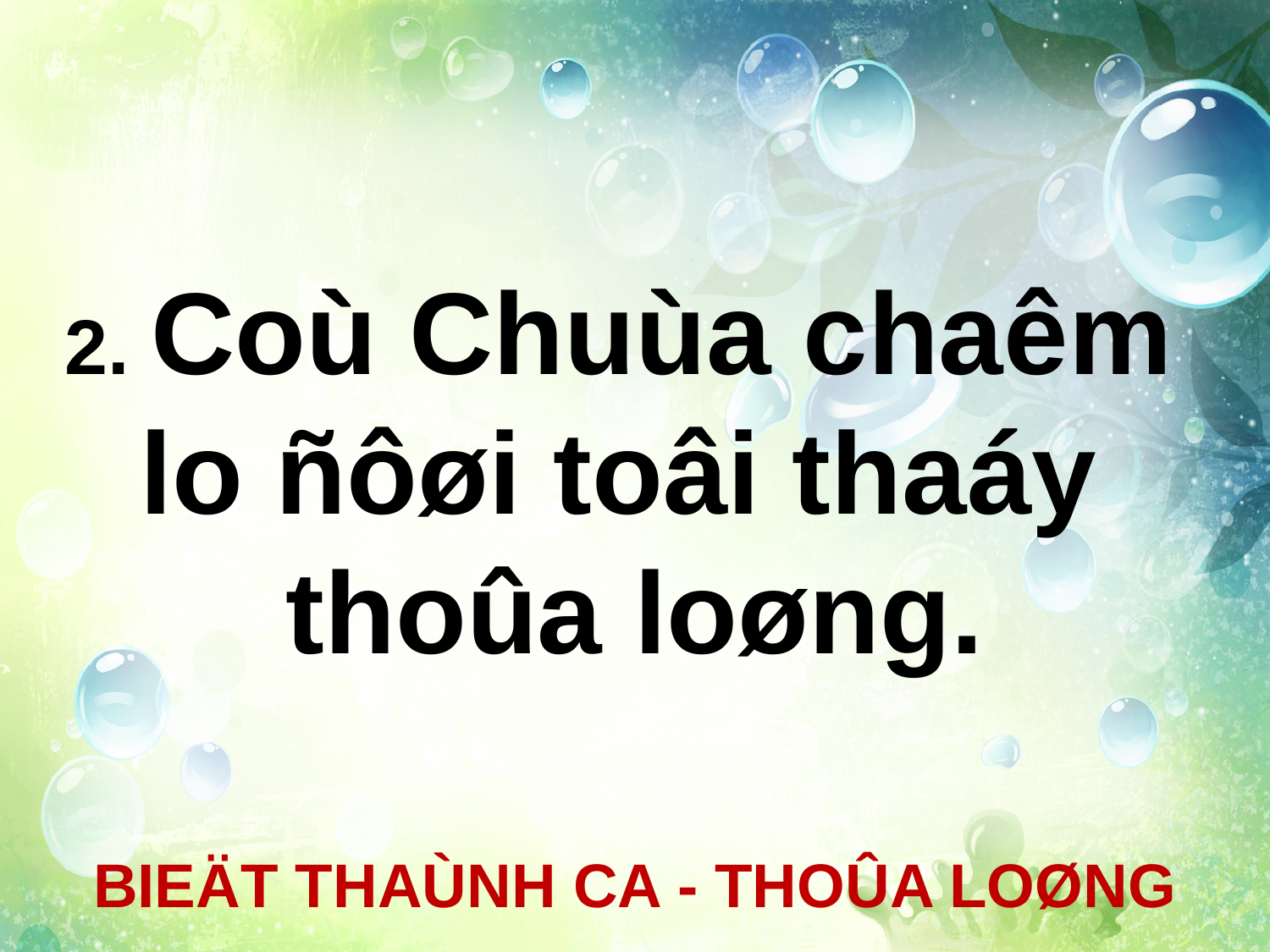

2. Coù Chuùa chaêm
lo ñôøi toâi thaáy
thoûa loøng.
BIEÄT THAÙNH CA - THOÛA LOØNG